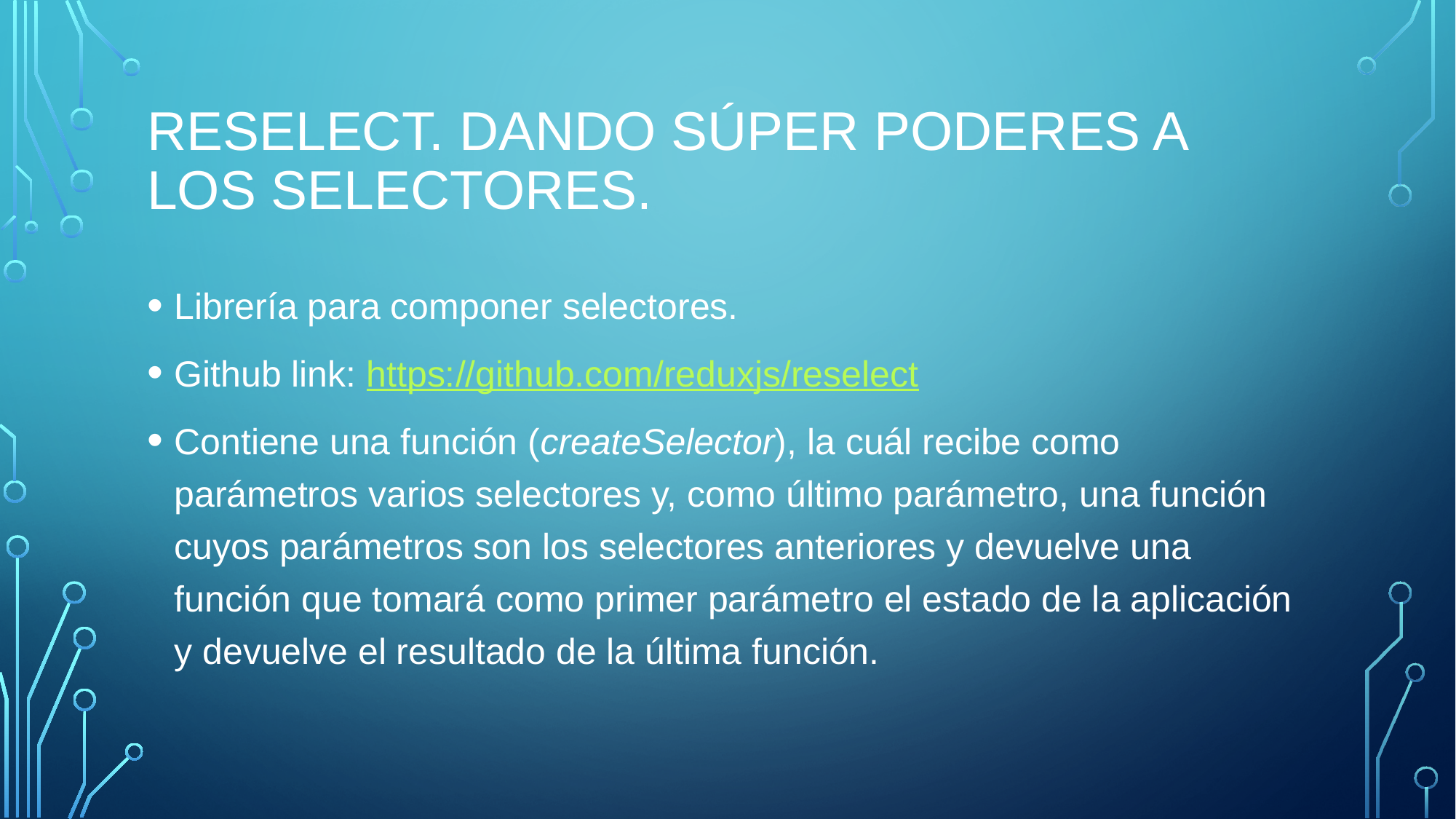

# Reselect. Dando súper poderes a los selectores.
Librería para componer selectores.
Github link: https://github.com/reduxjs/reselect
Contiene una función (createSelector), la cuál recibe como parámetros varios selectores y, como último parámetro, una función cuyos parámetros son los selectores anteriores y devuelve una función que tomará como primer parámetro el estado de la aplicación y devuelve el resultado de la última función.